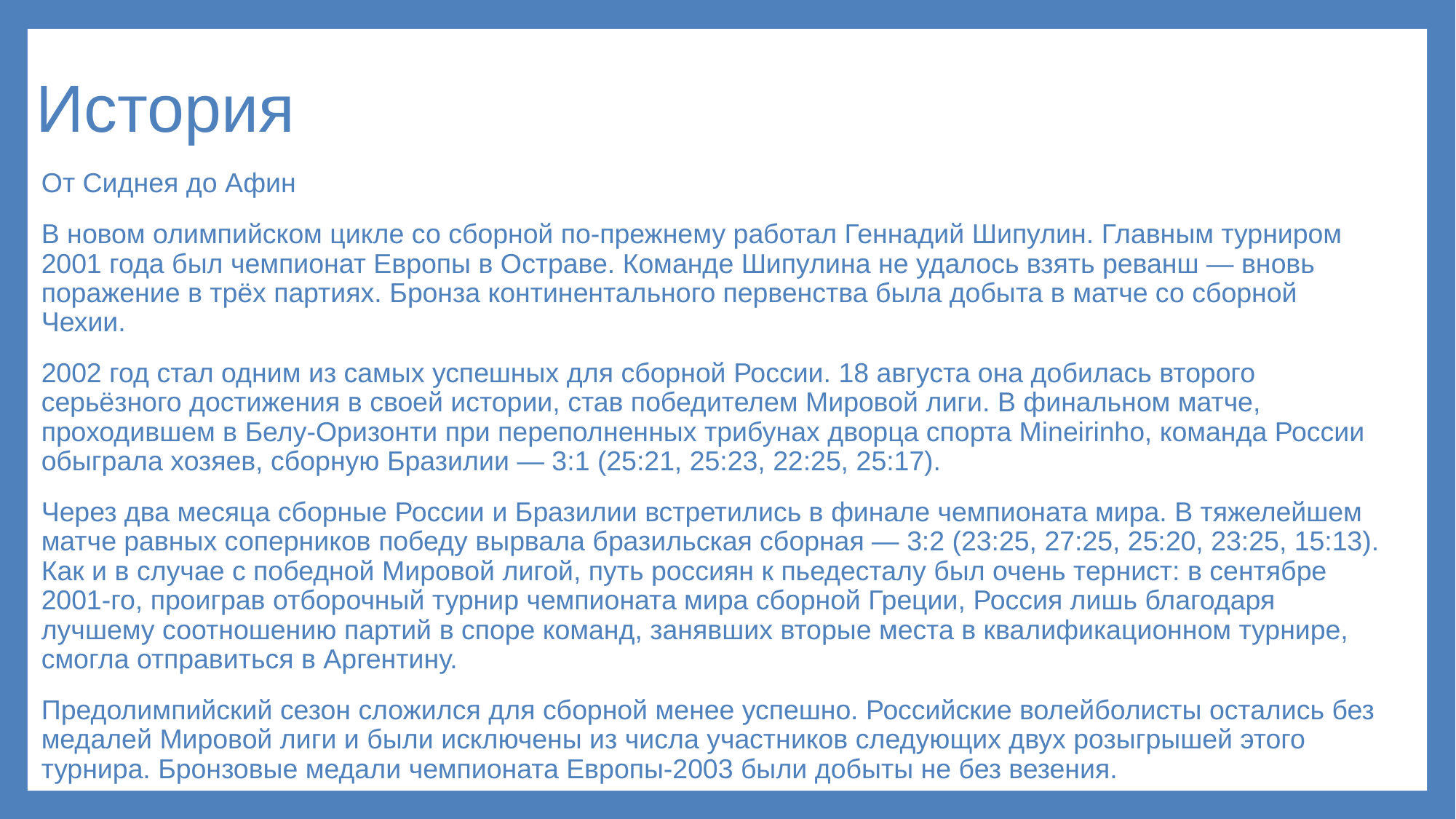

# История
От Сиднея до Афин
В новом олимпийском цикле со сборной по-прежнему работал Геннадий Шипулин. Главным турниром 2001 года был чемпионат Европы в Остраве. Команде Шипулина не удалось взять реванш — вновь поражение в трёх партиях. Бронза континентального первенства была добыта в матче со сборной Чехии.
2002 год стал одним из самых успешных для сборной России. 18 августа она добилась второго серьёзного достижения в своей истории, став победителем Мировой лиги. В финальном матче, проходившем в Белу-Оризонти при переполненных трибунах дворца спорта Mineirinho, команда России обыграла хозяев, сборную Бразилии — 3:1 (25:21, 25:23, 22:25, 25:17).
Через два месяца сборные России и Бразилии встретились в финале чемпионата мира. В тяжелейшем матче равных соперников победу вырвала бразильская сборная — 3:2 (23:25, 27:25, 25:20, 23:25, 15:13). Как и в случае с победной Мировой лигой, путь россиян к пьедесталу был очень тернист: в сентябре 2001-го, проиграв отборочный турнир чемпионата мира сборной Греции, Россия лишь благодаря лучшему соотношению партий в споре команд, занявших вторые места в квалификационном турнире, смогла отправиться в Аргентину.
Предолимпийский сезон сложился для сборной менее успешно. Российские волейболисты остались без медалей Мировой лиги и были исключены из числа участников следующих двух розыгрышей этого турнира. Бронзовые медали чемпионата Европы-2003 были добыты не без везения.